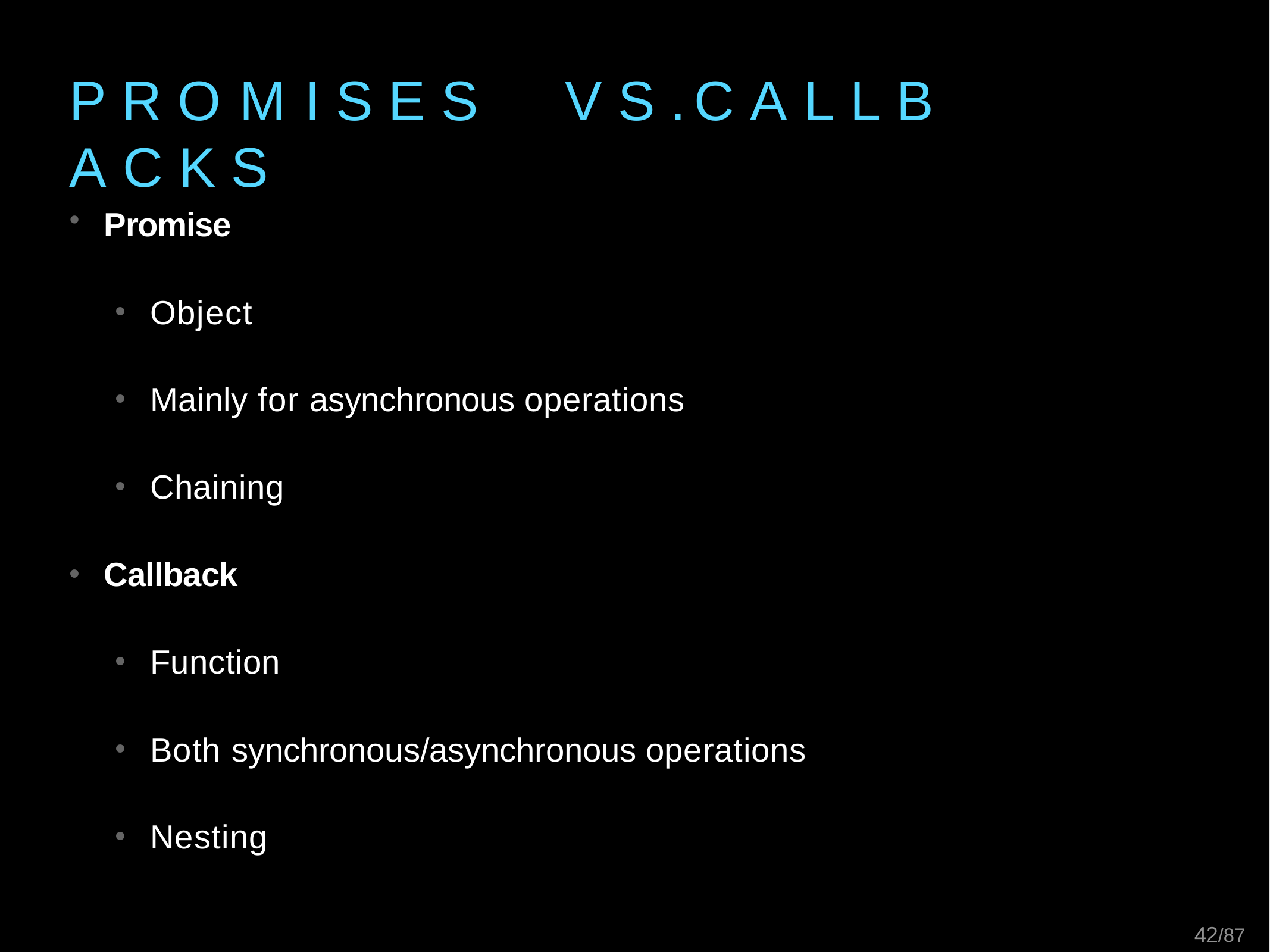

# P R O M I S E S	V S .	C A L L B A C K S
Promise

Object

Mainly for asynchronous operations

Chaining

Callback

Function

Both synchronous/asynchronous operations

Nesting
42/87